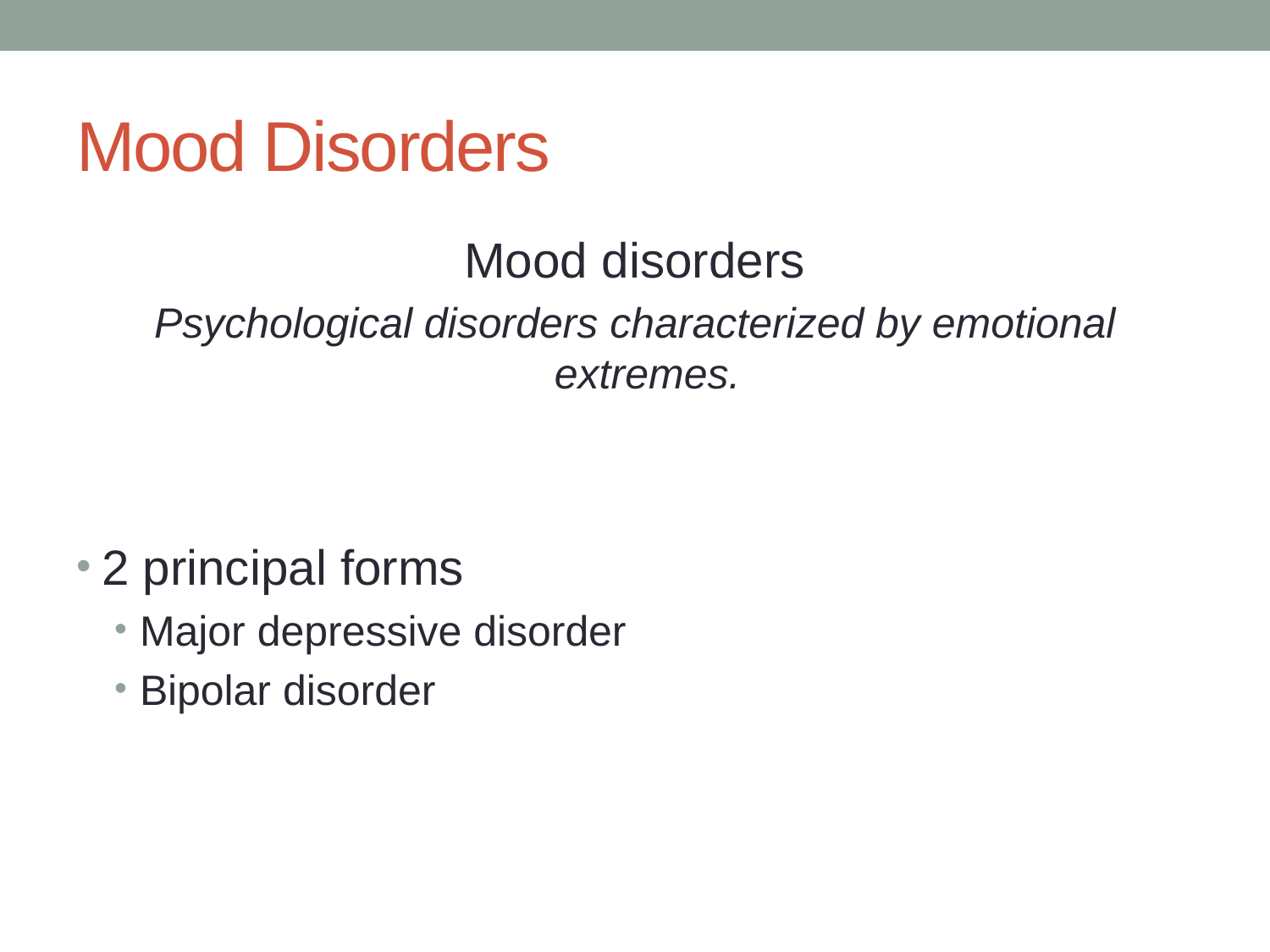

# Mood Disorders
Mood disorders
Psychological disorders characterized by emotional extremes.

2 principal forms
Major depressive disorder
Bipolar disorder